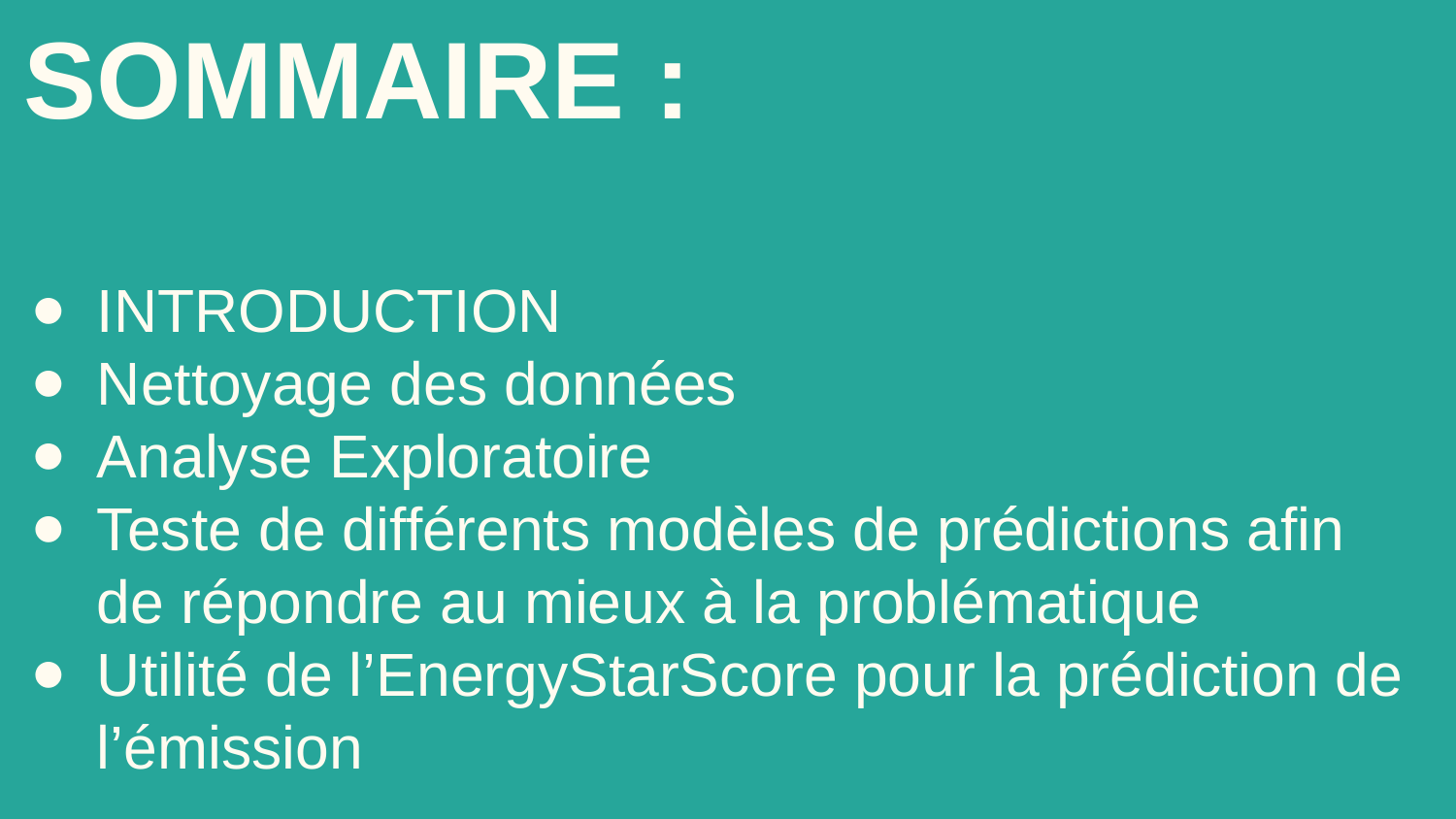

# SOMMAIRE :

INTRODUCTION
Nettoyage des données
Analyse Exploratoire
Teste de différents modèles de prédictions afin de répondre au mieux à la problématique
Utilité de l’EnergyStarScore pour la prédiction de l’émission